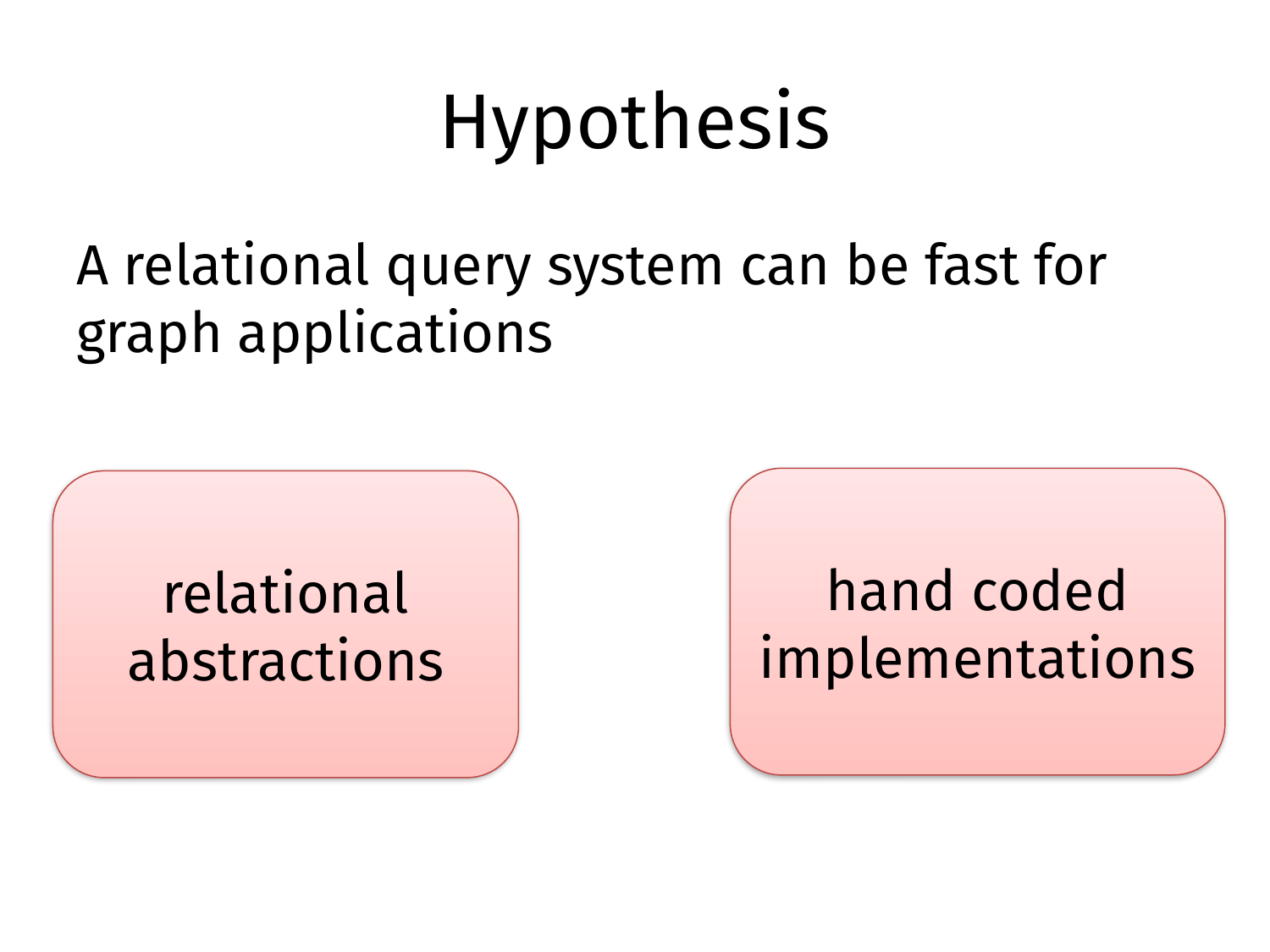

# Hypothesis
A relational query system can be fast for graph applications

hand coded
implementations
relational abstractions